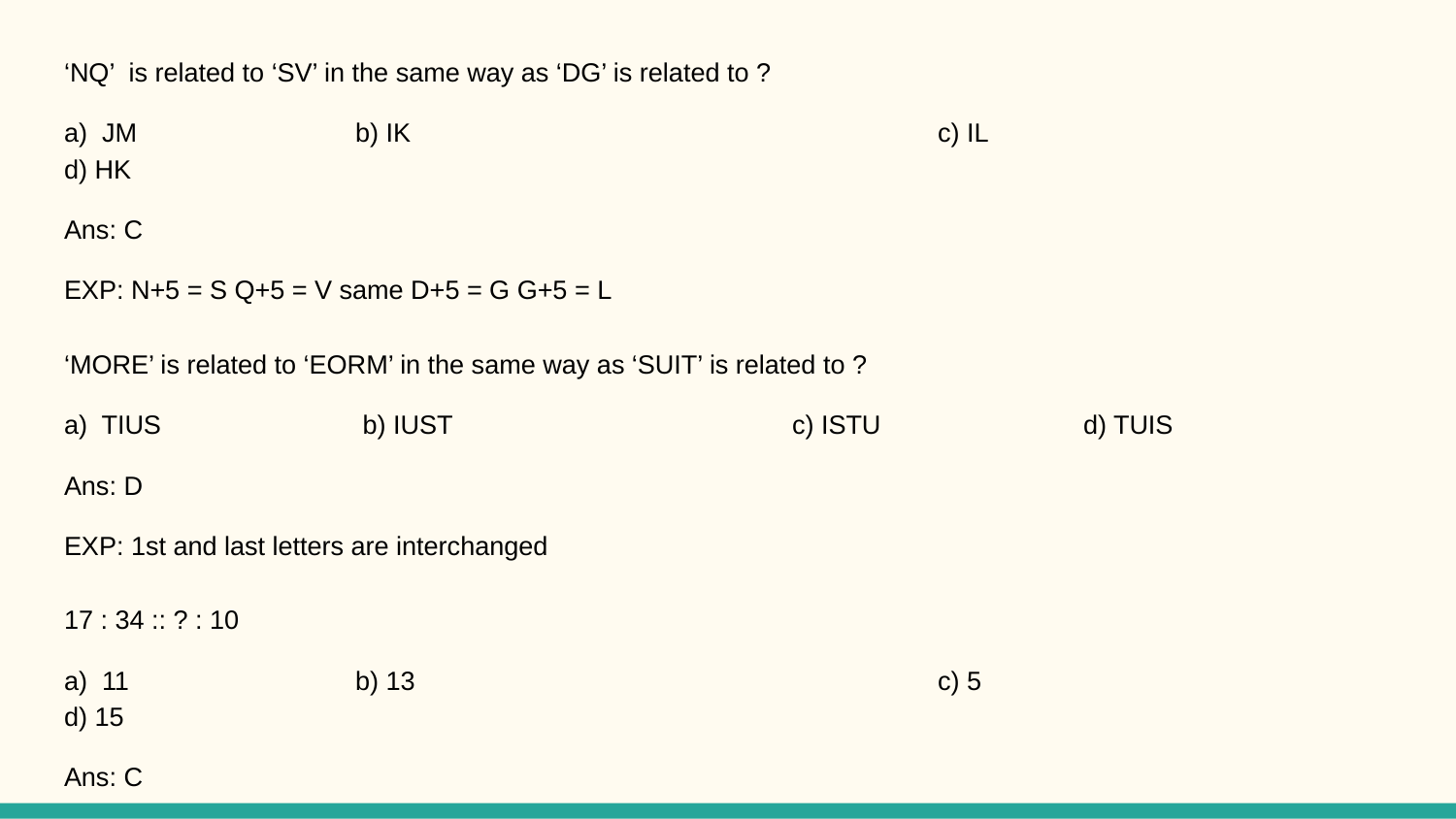

‘NQ’  is related to ‘SV’ in the same way as ‘DG’ is related to ?
a)  JM    		b) IK    				c) IL    			d) HK
Ans: C
EXP: N+5 = S Q+5 = V same D+5 = G G+5 = L

‘MORE’ is related to ‘EORM’ in the same way as ‘SUIT’ is related to ?
a)  TIUS 		 b) IUST  			c) ISTU  		d) TUIS
Ans: D
EXP: 1st and last letters are interchanged

17 : 34 :: ? : 10
a)  11    		b) 13    				c) 5    			d) 15
Ans: C
EXP: 1st no. * 2 = 2nd no.  17*2 = 34 likely 5*2 = 10